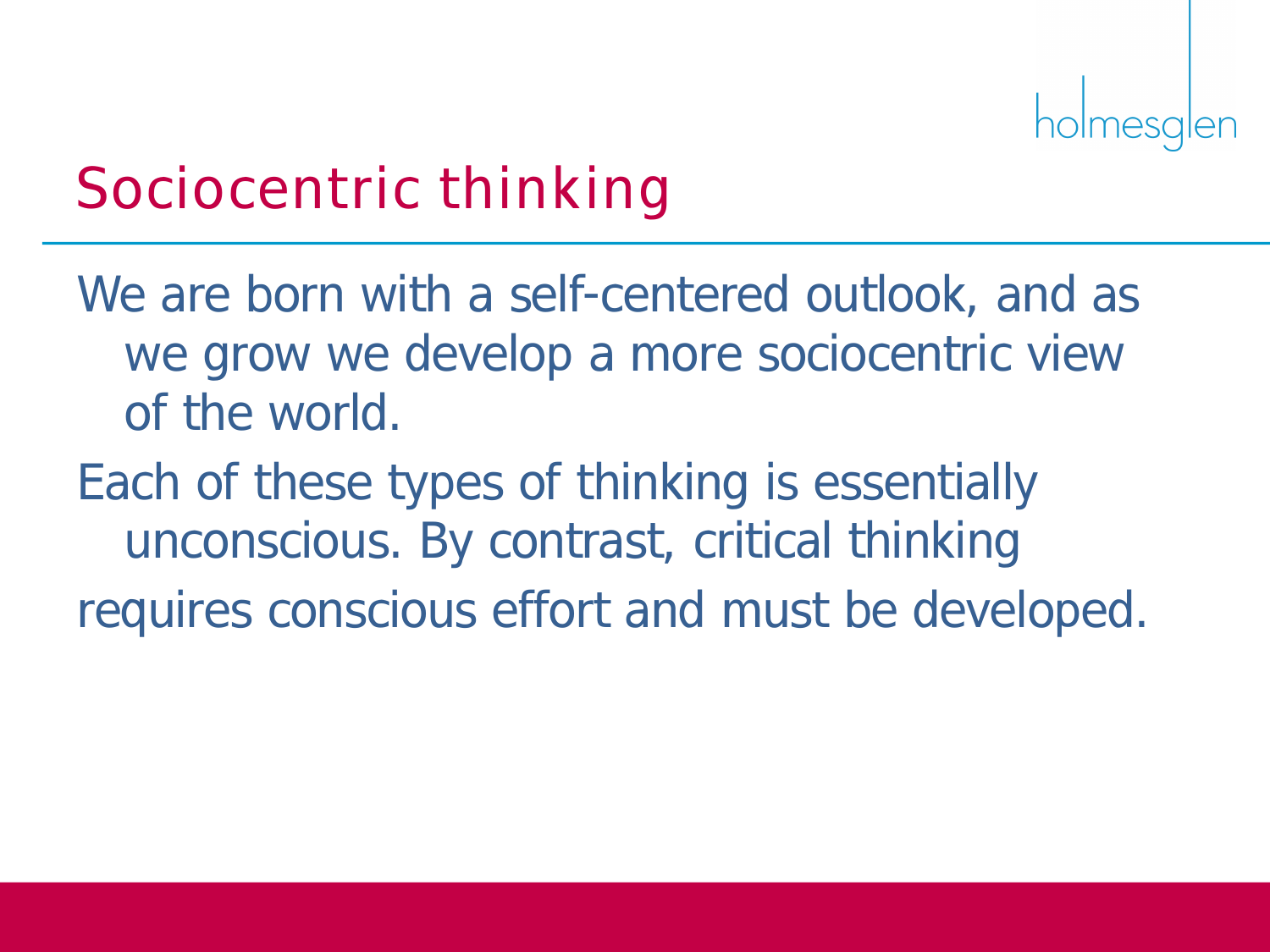

Sociocentric thinking
We are born with a self-centered outlook, and as we grow we develop a more sociocentric view of the world.
Each of these types of thinking is essentially unconscious. By contrast, critical thinking
requires conscious effort and must be developed.